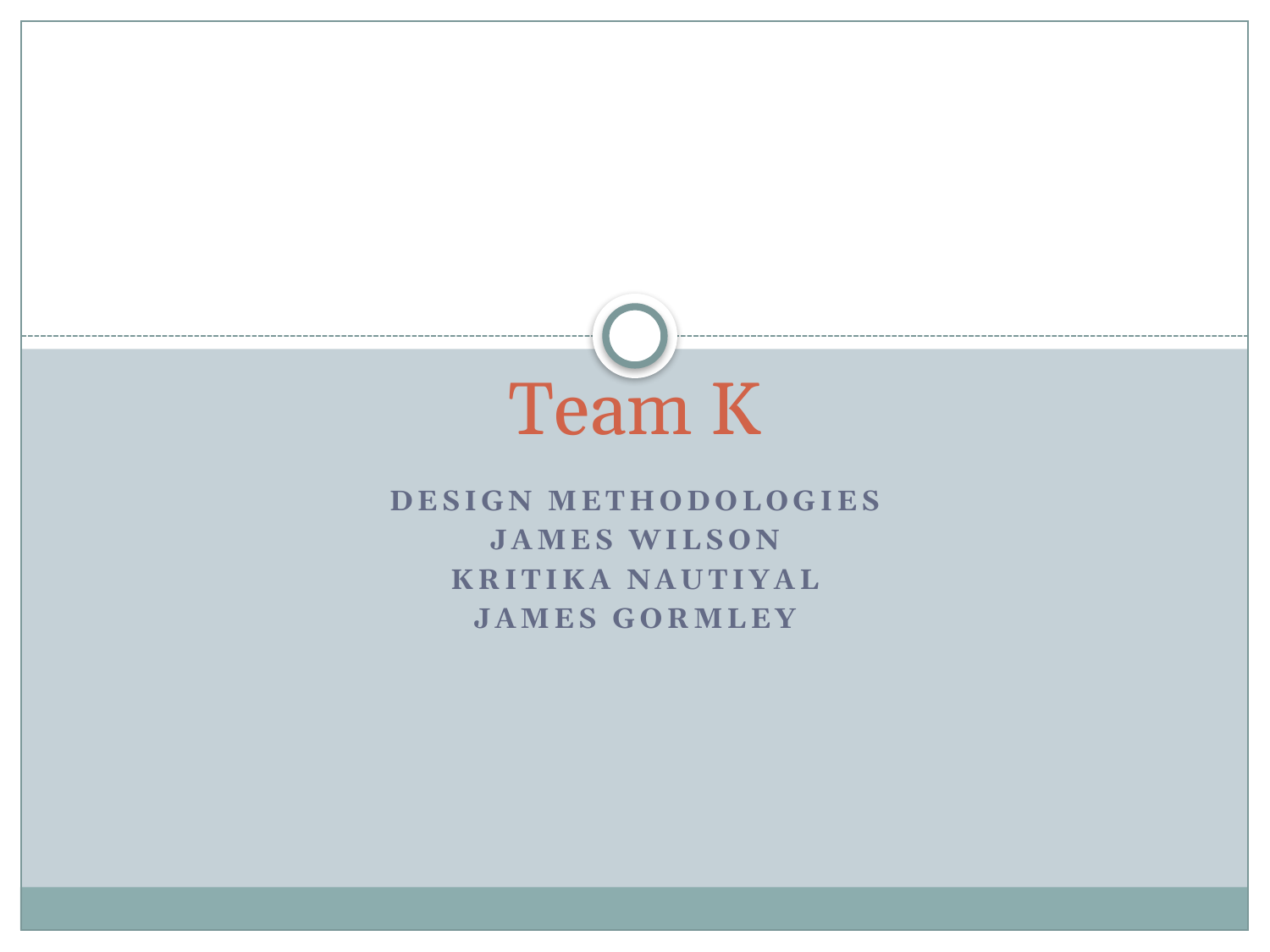

# Team K
Design Methodologies
James Wilson
Kritika Nautiyal
James Gormley